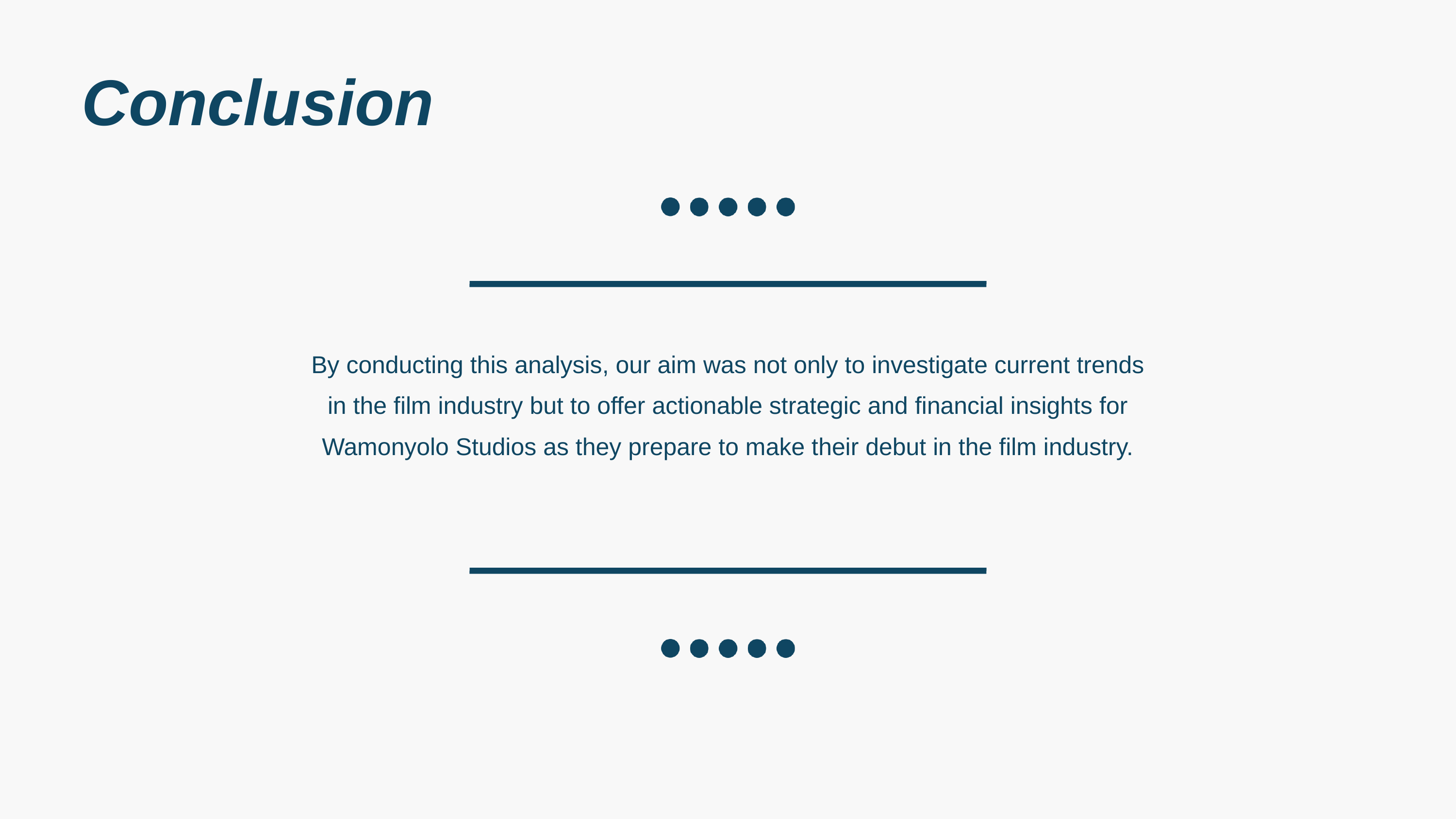

Conclusion

By conducting this analysis, our aim was not only to investigate current trends in the film industry but to offer actionable strategic and financial insights for Wamonyolo Studios as they prepare to make their debut in the film industry.